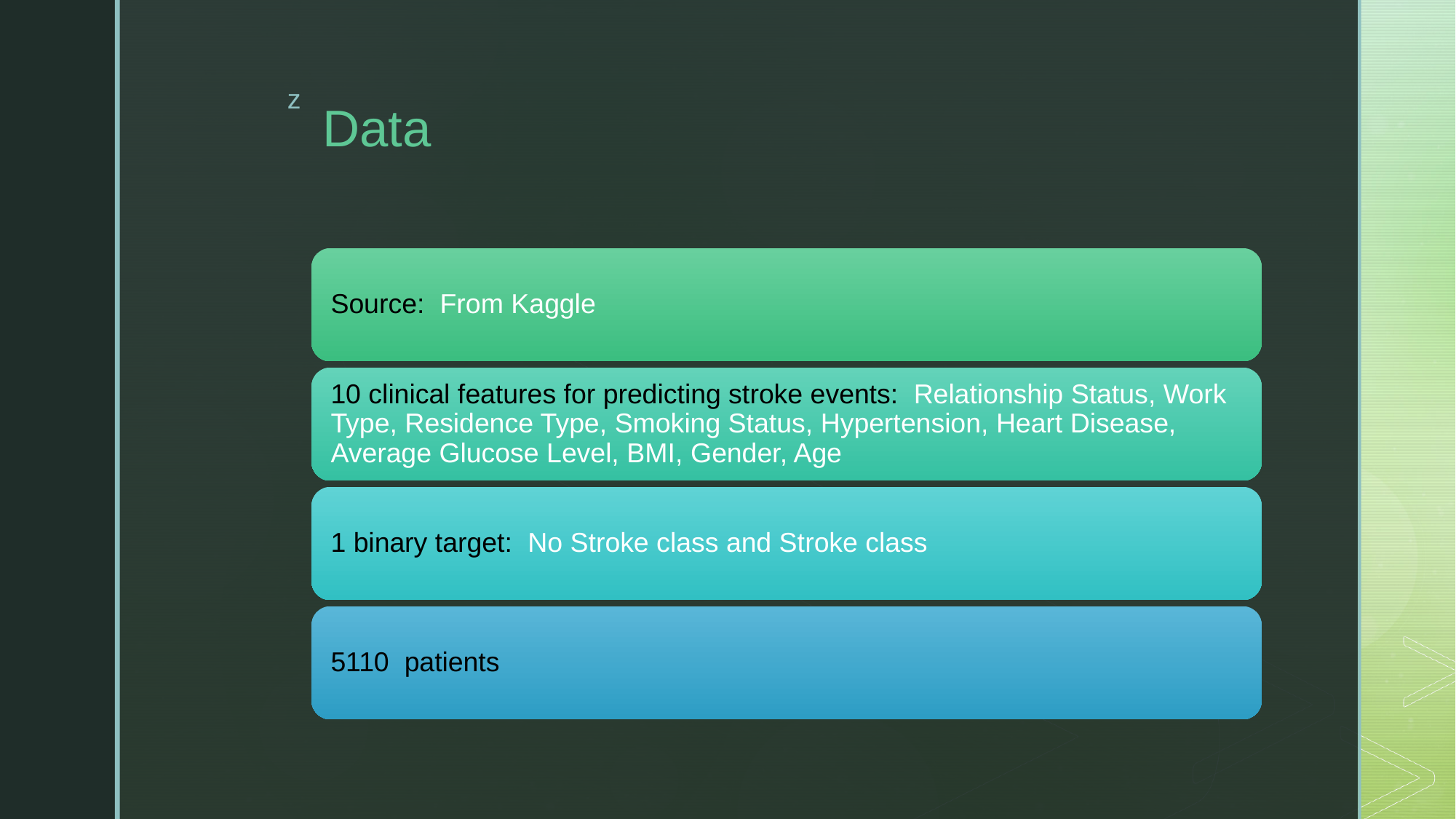

# Data
Source:  From Kaggle
10 clinical features for predicting stroke events:  Relationship Status, Work Type, Residence Type, Smoking Status, Hypertension, Heart Disease, Average Glucose Level, BMI, Gender, Age
1 binary target:  No Stroke class and Stroke class
5110  patients